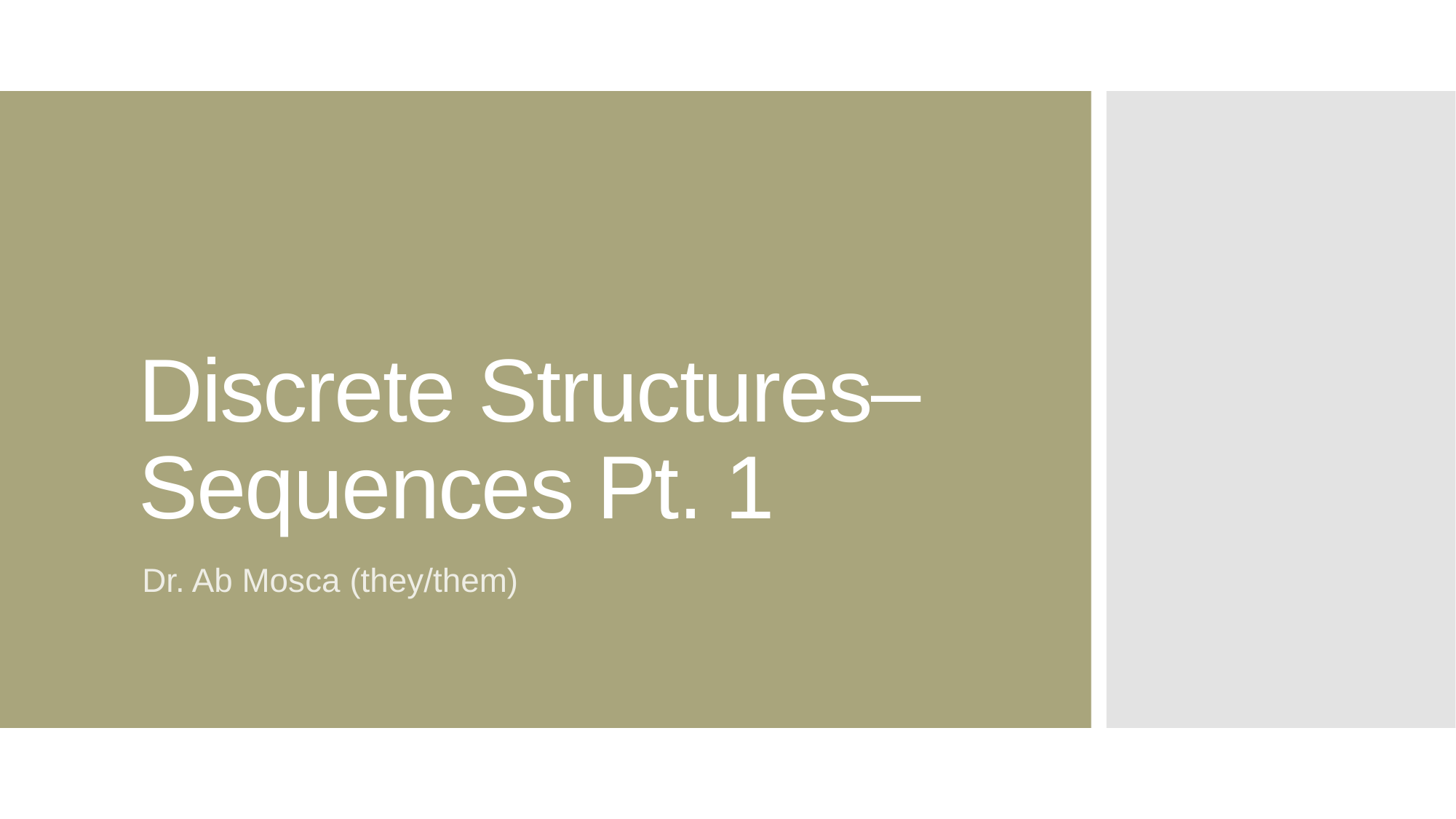

# Discrete Structures– Sequences Pt. 1
Dr. Ab Mosca (they/them)